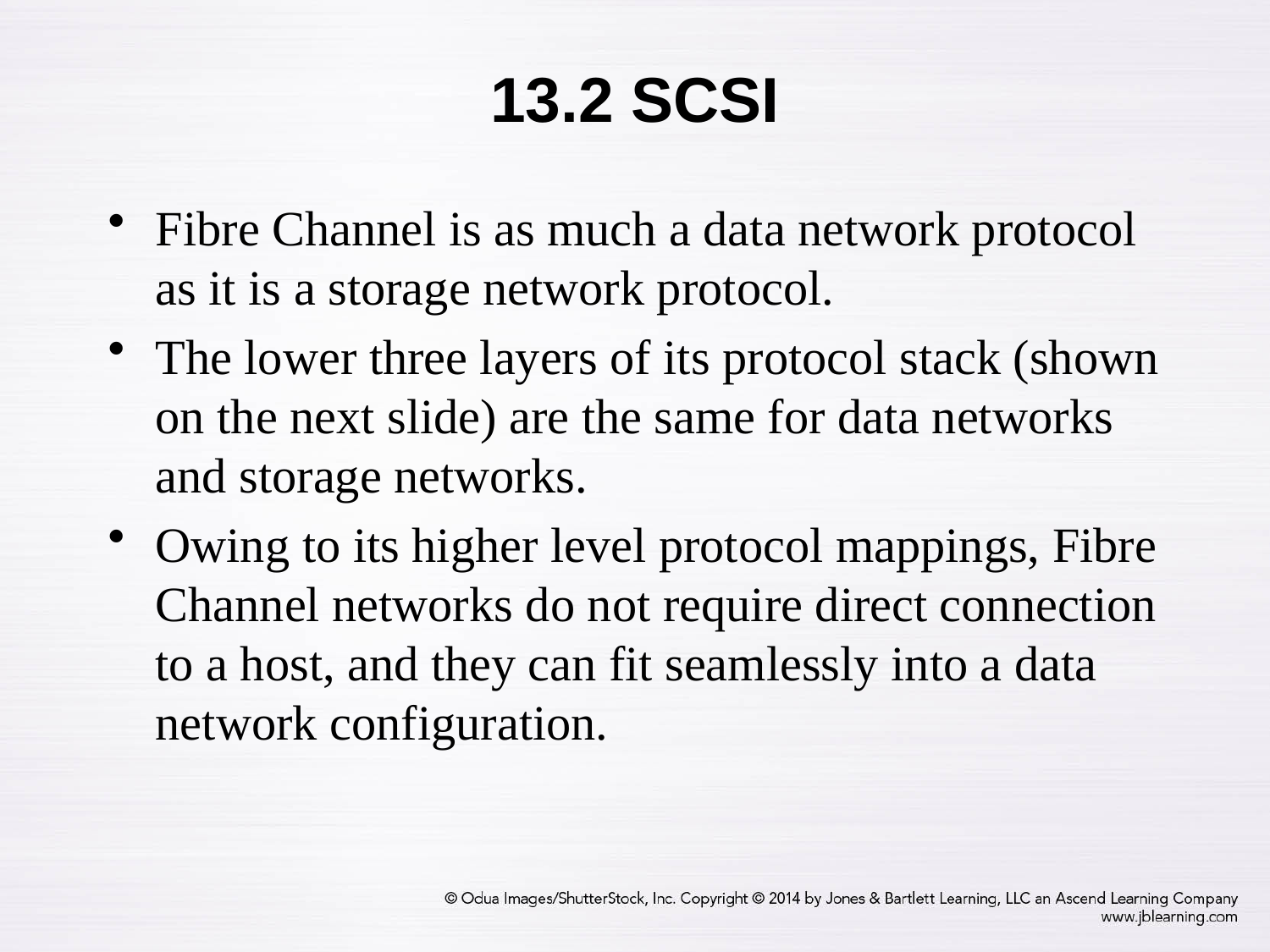

# 13.2 SCSI
Fibre Channel is as much a data network protocol as it is a storage network protocol.
The lower three layers of its protocol stack (shown on the next slide) are the same for data networks and storage networks.
Owing to its higher level protocol mappings, Fibre Channel networks do not require direct connection to a host, and they can fit seamlessly into a data network configuration.